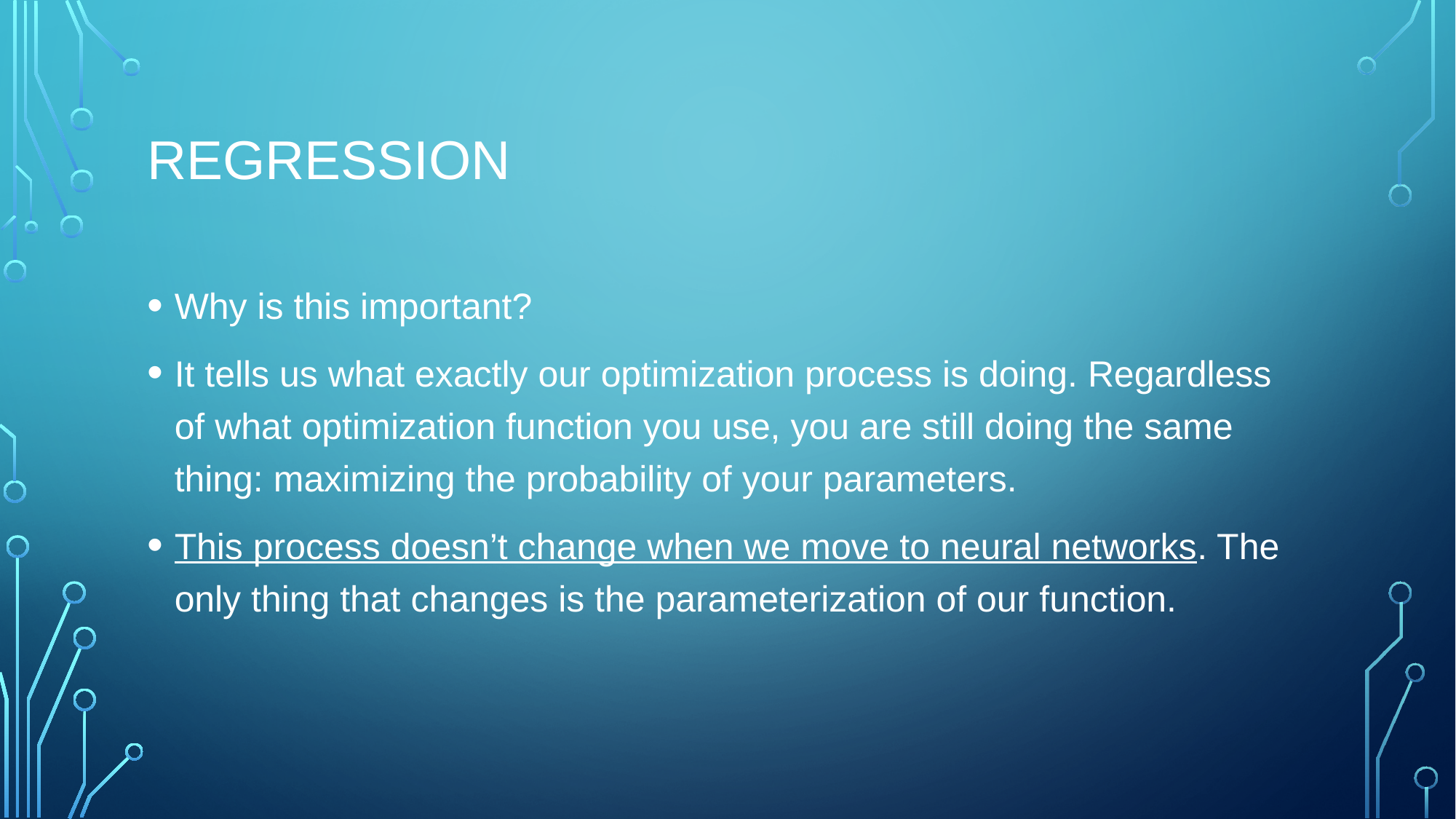

# Regression
Why is this important?
It tells us what exactly our optimization process is doing. Regardless of what optimization function you use, you are still doing the same thing: maximizing the probability of your parameters.
This process doesn’t change when we move to neural networks. The only thing that changes is the parameterization of our function.